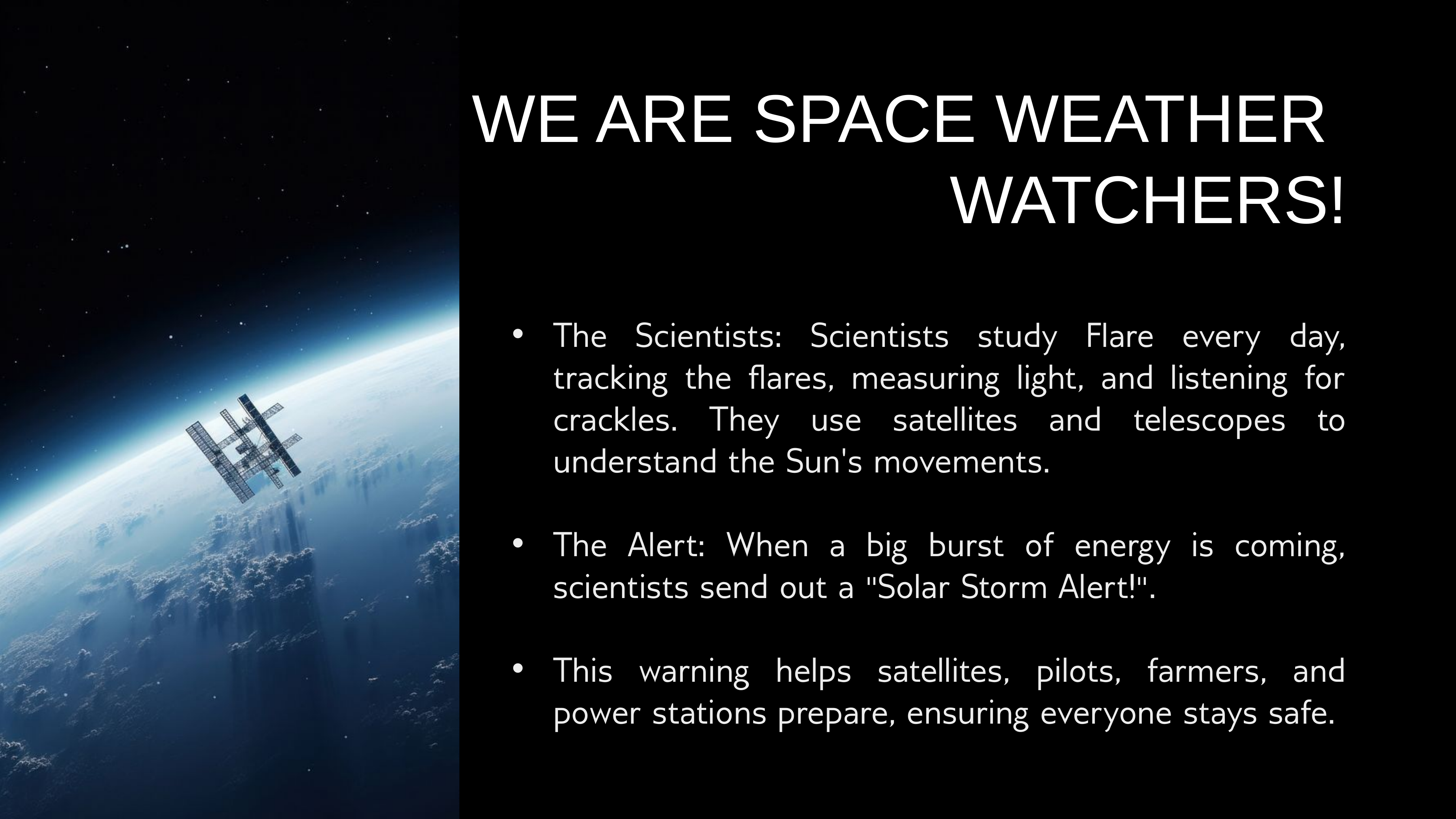

The Scientists: Scientists study Flare every day, tracking the flares, measuring light, and listening for crackles. They use satellites and telescopes to understand the Sun's movements.

The Alert: When a big burst of energy is coming, scientists send out a "Solar Storm Alert!".

This warning helps satellites, pilots, farmers, and power stations prepare, ensuring everyone stays safe.